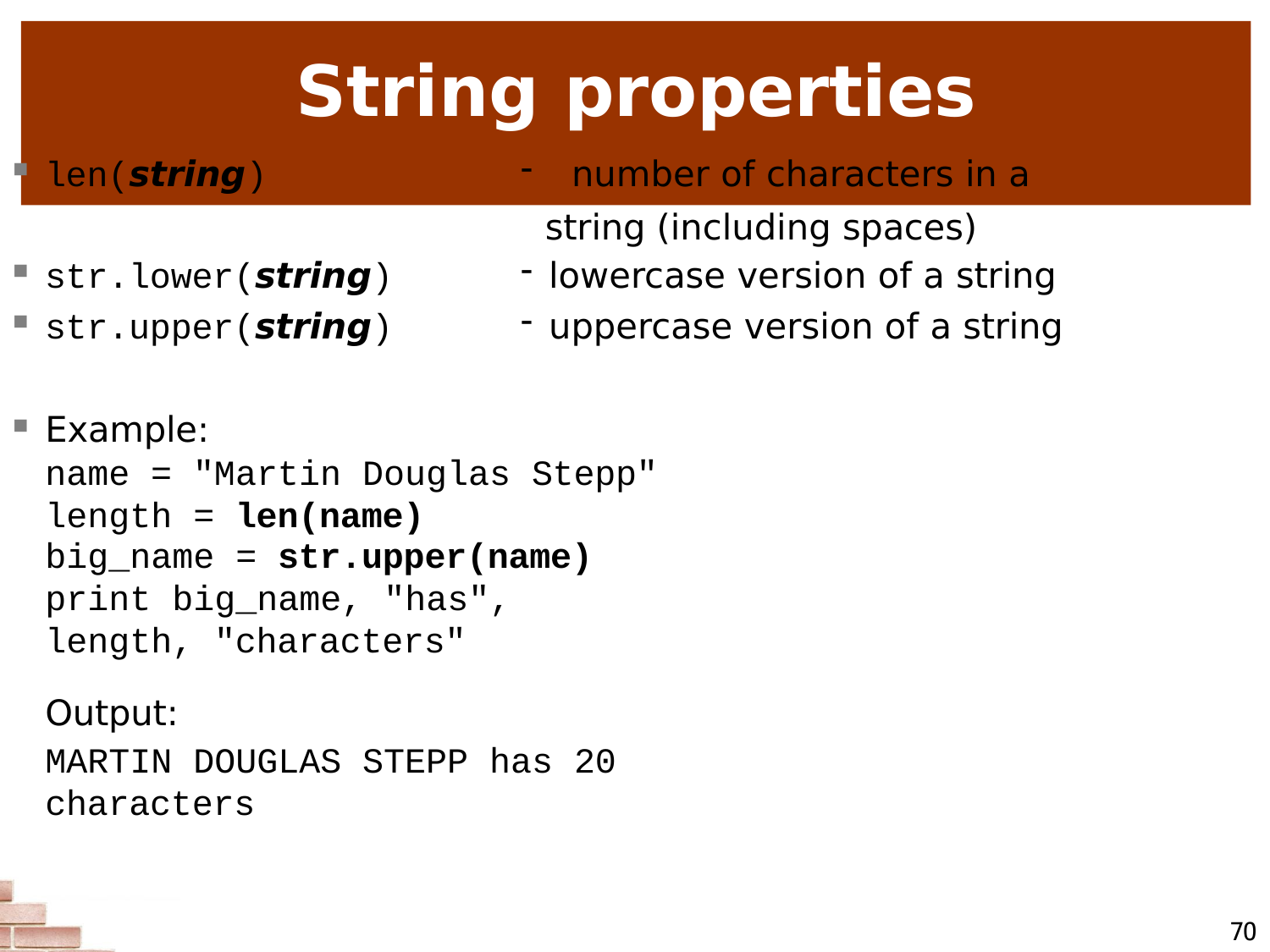

# String properties
	number of characters in a string (including spaces)
lowercase version of a string
uppercase version of a string
len(string)
str.lower(string)
str.upper(string)
Example:
name = "Martin Douglas Stepp" length = len(name)
big_name = str.upper(name)
print big_name, "has", length, "characters"
Output:
MARTIN DOUGLAS STEPP has 20 characters
70